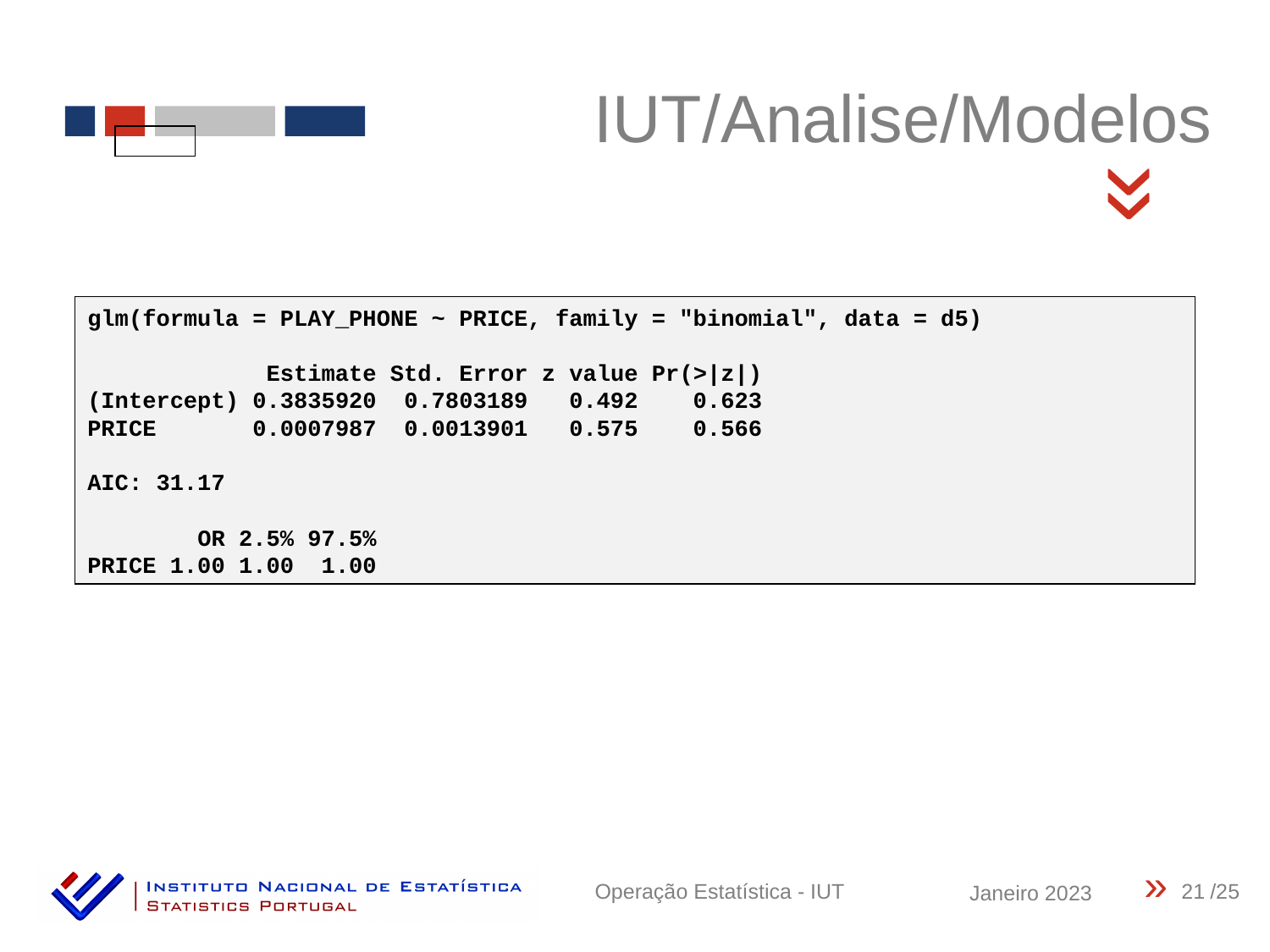

IUT/Analise/Modelos
«
glm(formula = PLAY_PHONE ~ PRICE, family = "binomial", data = d5)

             Estimate Std. Error z value Pr(>|z|)
(Intercept) 0.3835920  0.7803189   0.492    0.623
PRICE       0.0007987  0.0013901   0.575    0.566

AIC: 31.17

        OR 2.5% 97.5%
PRICE 1.00 1.00  1.00
21